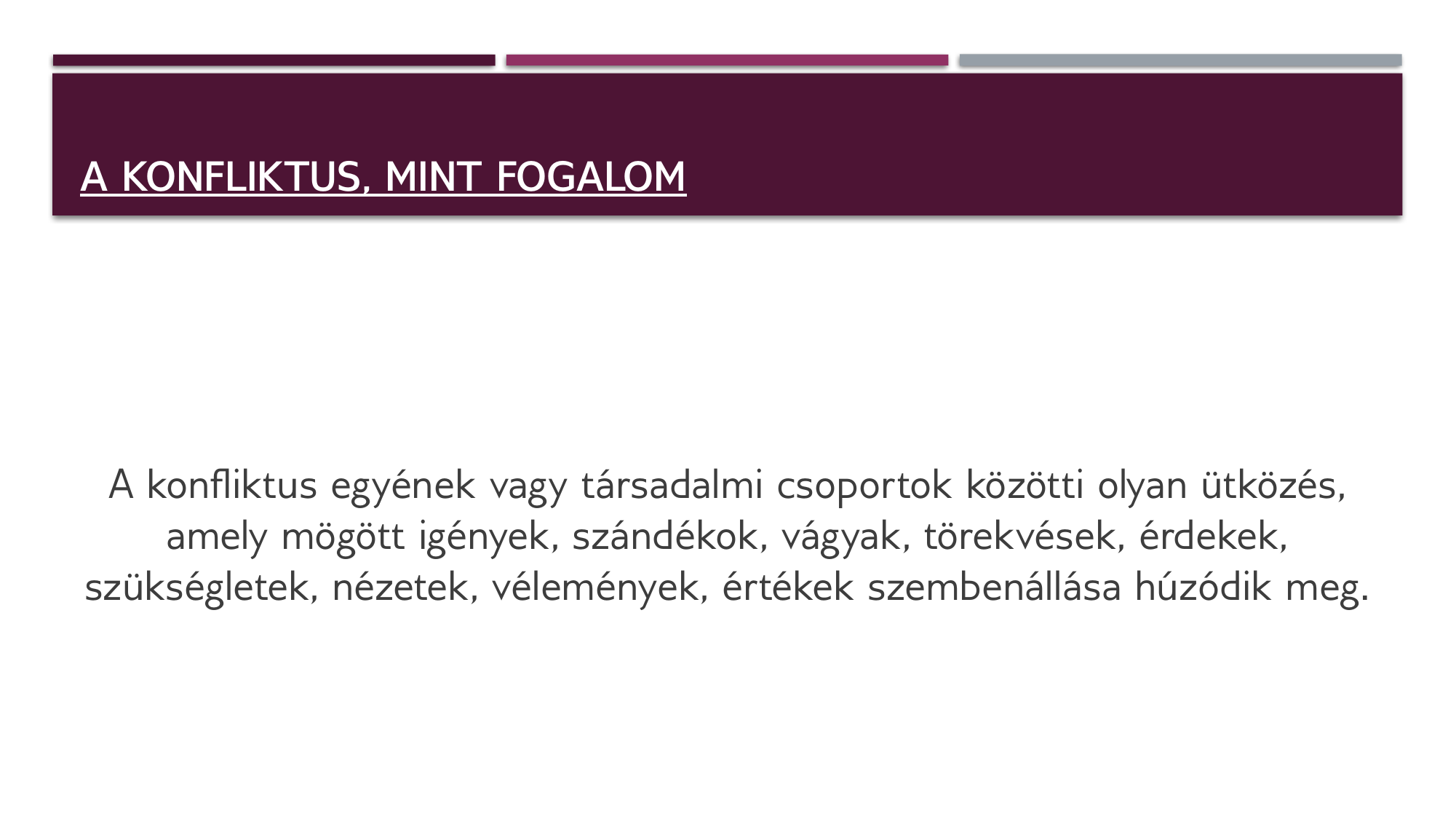

# A konfliktus, mint fogalom

A konfliktus egyének vagy társadalmi csoportok közötti olyan ütközés, amely mögött igények, szándékok, vágyak, törekvések, érdekek, szükségletek, nézetek, vélemények, értékek szembenállása húzódik meg.